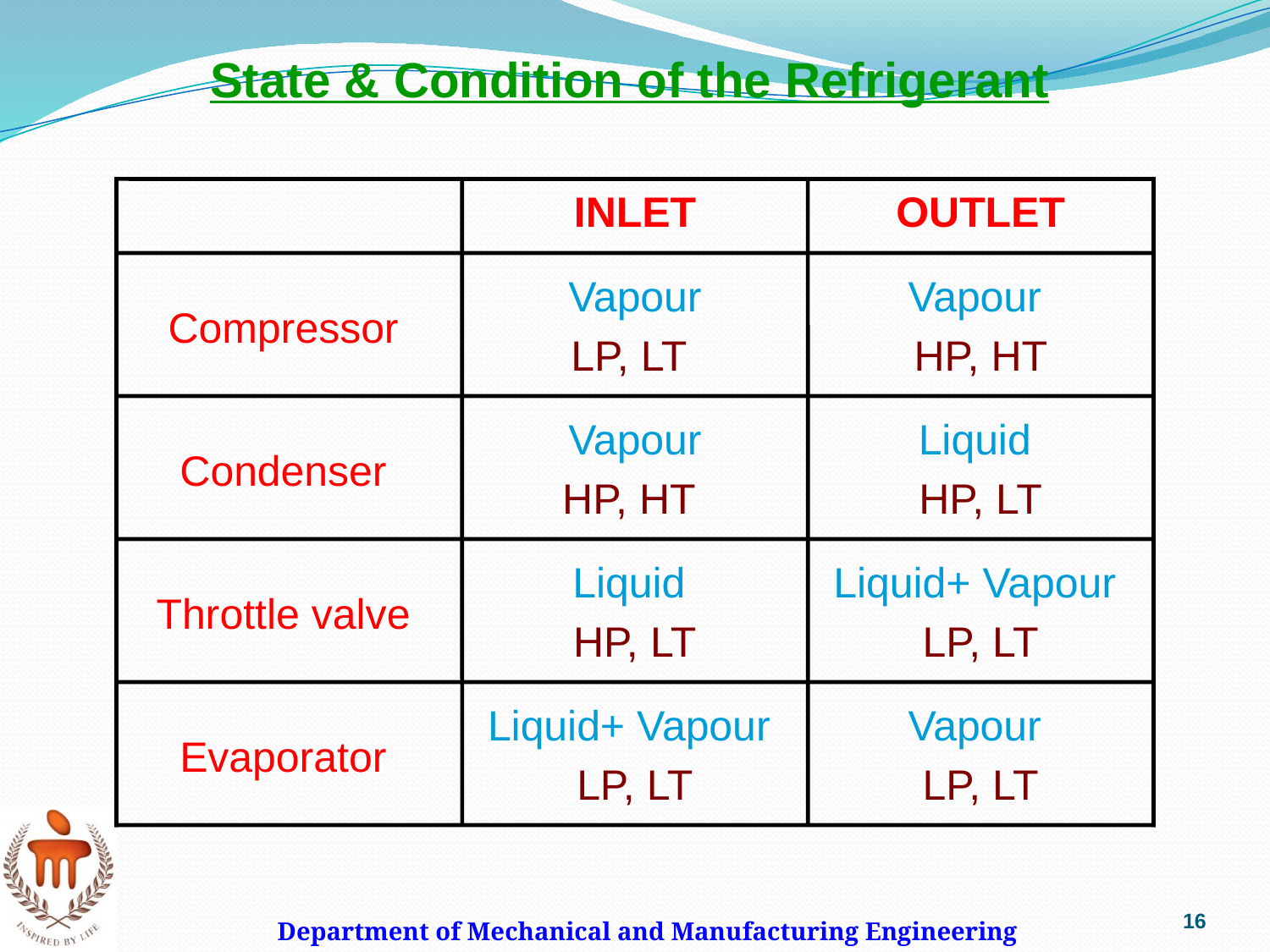

State & Condition of the Refrigerant

INLET
OUTLET
Vapour
LP, LT
Vapour
HP, HT
Compressor
Vapour
HP, HT
Liquid
HP, LT
Condenser
Liquid
HP, LT
Liquid+ Vapour
LP, LT
Throttle valve
Liquid+ Vapour
LP, LT
Vapour
LP, LT
Evaporator
16
Department of Mechanical and Manufacturing Engineering